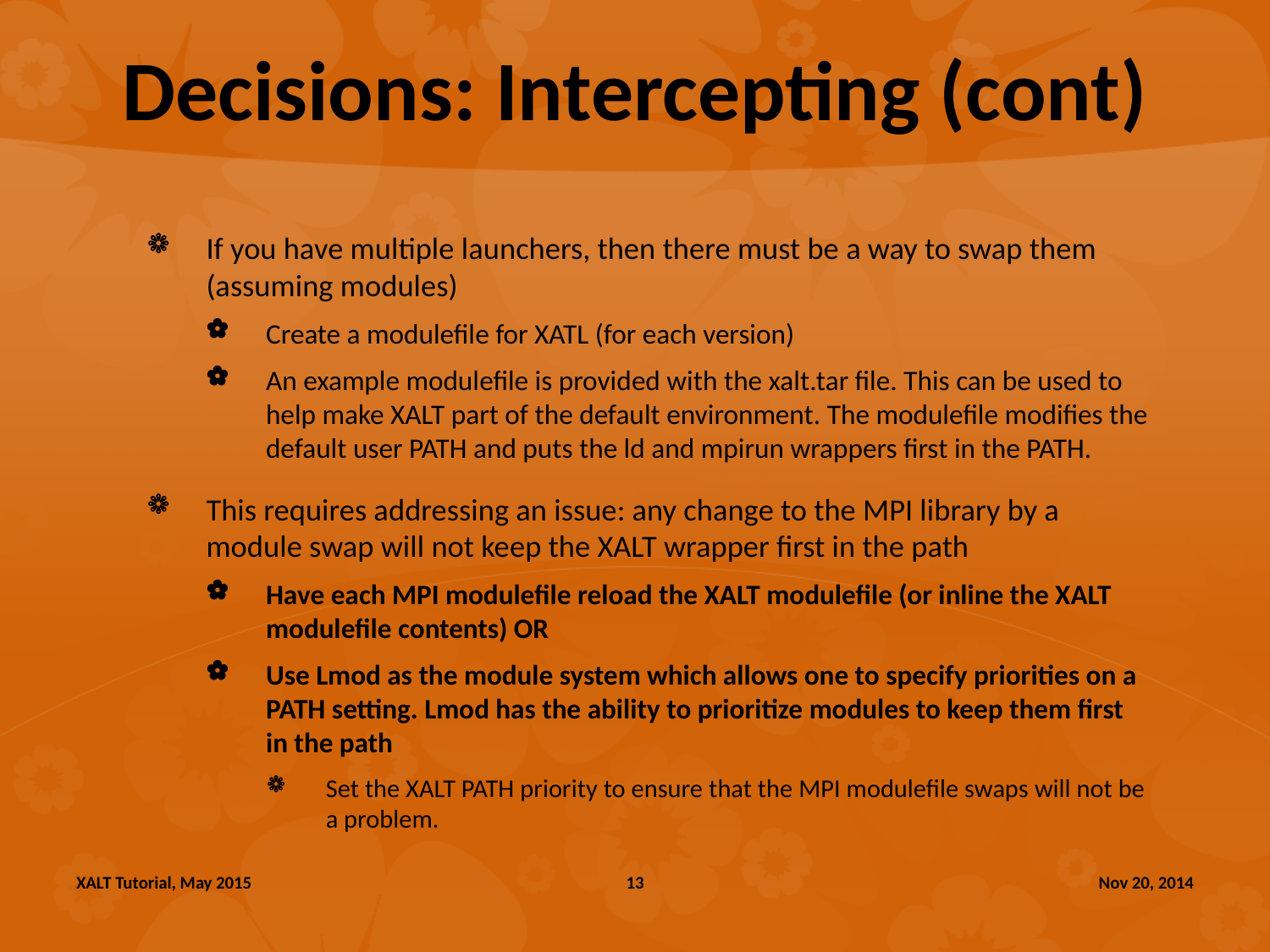

# Decisions: Intercepting (cont)
If you have multiple launchers, then there must be a way to swap them (assuming modules)
Create a modulefile for XATL (for each version)
An example modulefile is provided with the xalt.tar file. This can be used to help make XALT part of the default environment. The modulefile modifies the default user PATH and puts the ld and mpirun wrappers first in the PATH.
This requires addressing an issue: any change to the MPI library by a module swap will not keep the XALT wrapper first in the path
Have each MPI modulefile reload the XALT modulefile (or inline the XALT modulefile contents) OR
Use Lmod as the module system which allows one to specify priorities on a PATH setting. Lmod has the ability to prioritize modules to keep them first in the path
Set the XALT PATH priority to ensure that the MPI modulefile swaps will not be a problem.
XALT Tutorial, May 2015
13
Nov 20, 2014